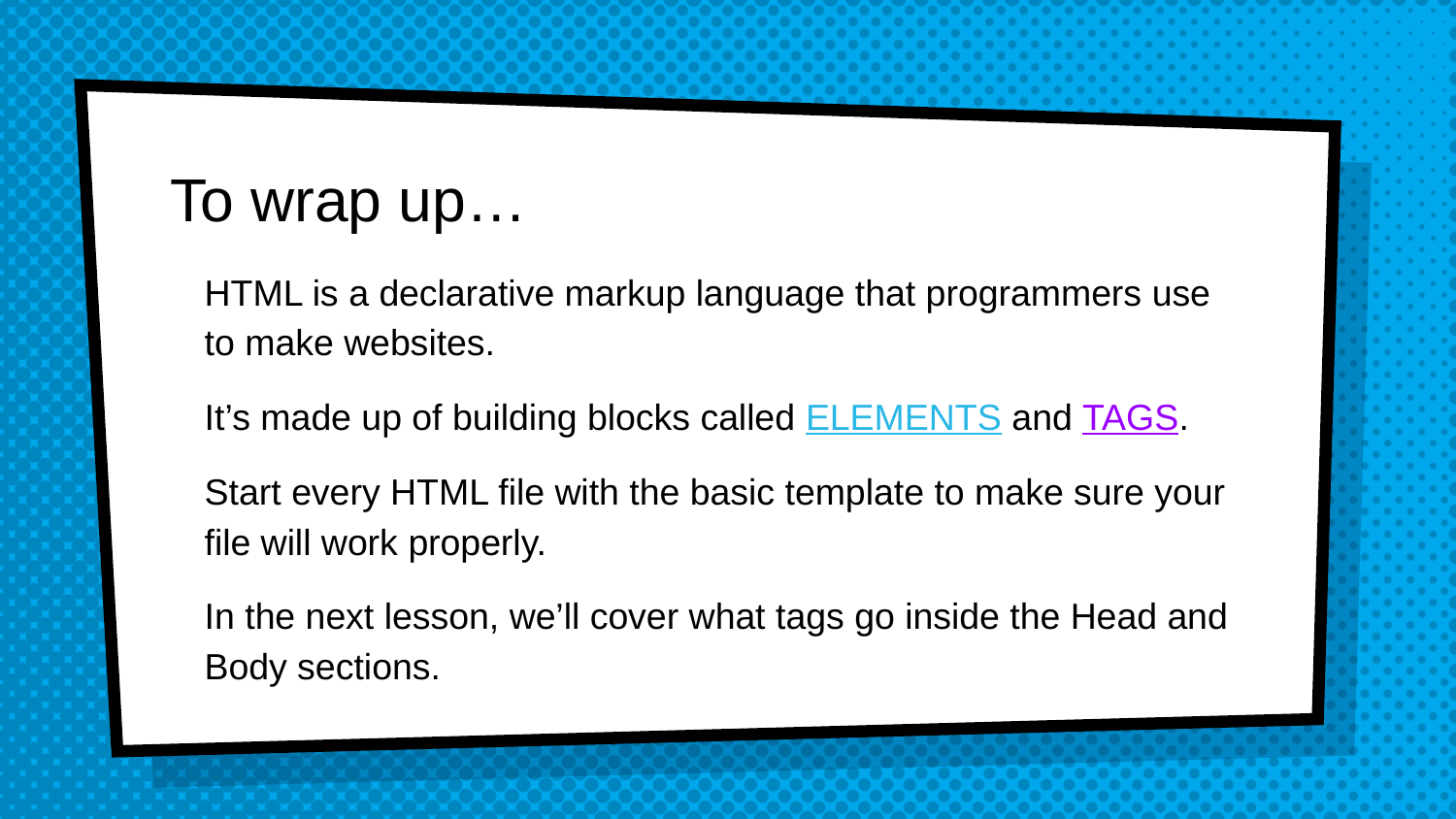

# To wrap up…
HTML is a declarative markup language that programmers use to make websites.
It’s made up of building blocks called ELEMENTS and TAGS.
Start every HTML file with the basic template to make sure your file will work properly.
In the next lesson, we’ll cover what tags go inside the Head and  Body sections.